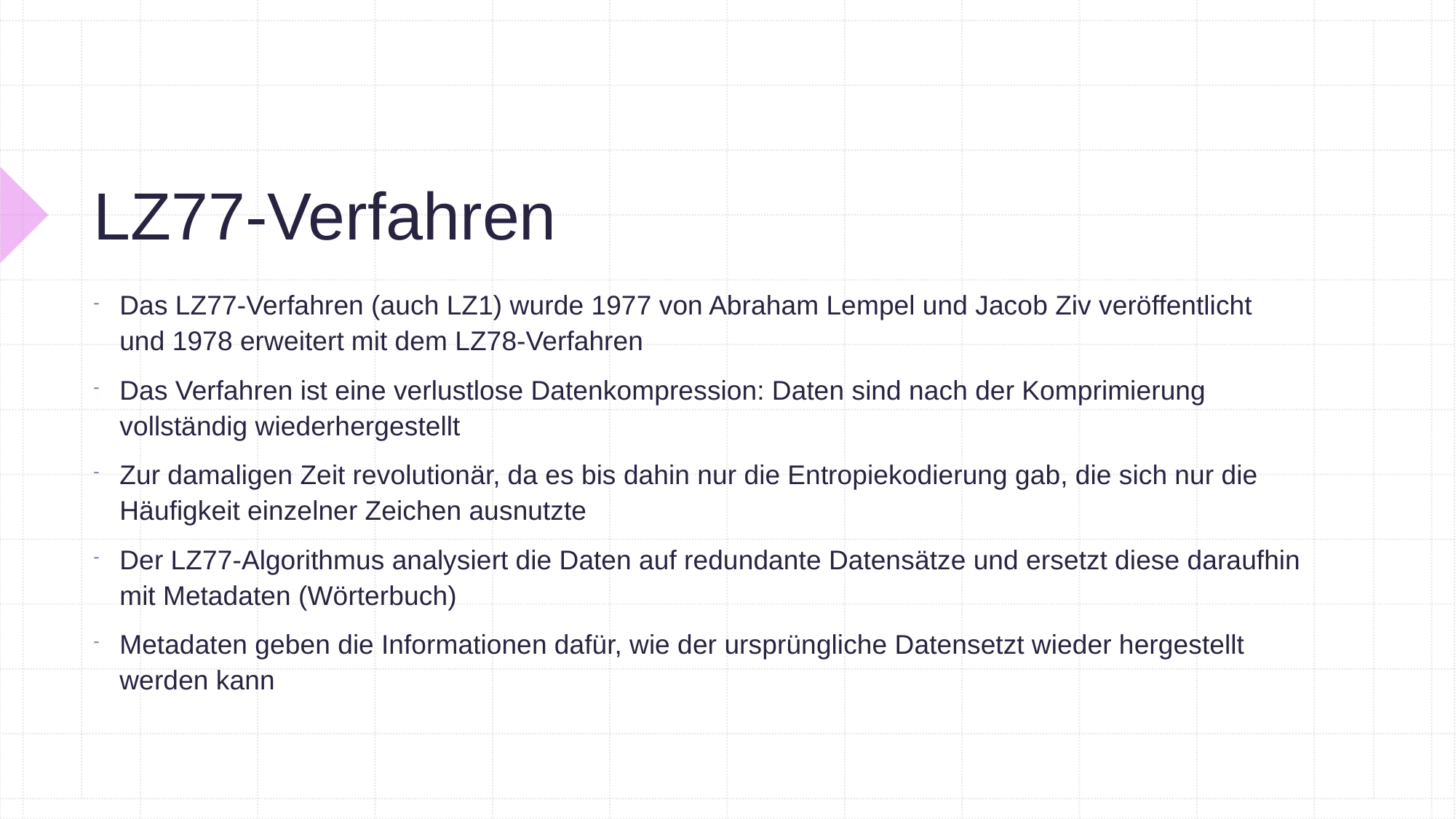

# LZ77-Verfahren
Das LZ77-Verfahren (auch LZ1) wurde 1977 von Abraham Lempel und Jacob Ziv veröffentlicht und 1978 erweitert mit dem LZ78-Verfahren
Das Verfahren ist eine verlustlose Datenkompression: Daten sind nach der Komprimierung vollständig wiederhergestellt
Zur damaligen Zeit revolutionär, da es bis dahin nur die Entropiekodierung gab, die sich nur die Häufigkeit einzelner Zeichen ausnutzte
Der LZ77-Algorithmus analysiert die Daten auf redundante Datensätze und ersetzt diese daraufhin mit Metadaten (Wörterbuch)
Metadaten geben die Informationen dafür, wie der ursprüngliche Datensetzt wieder hergestellt werden kann